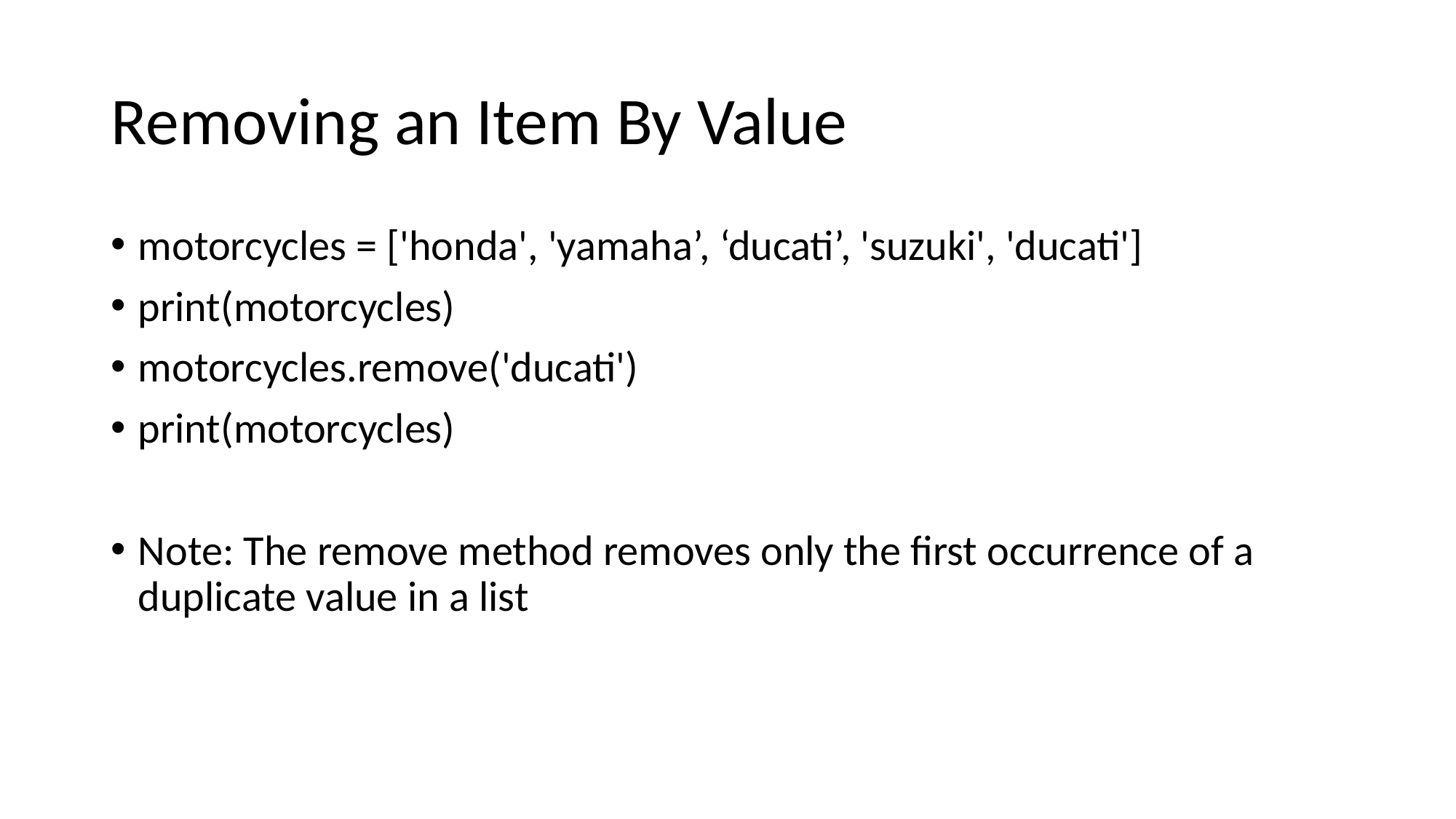

# Removing an Item By Value
motorcycles = ['honda', 'yamaha’, ‘ducati’, 'suzuki', 'ducati']
print(motorcycles)
motorcycles.remove('ducati')
print(motorcycles)

Note: The remove method removes only the first occurrence of a duplicate value in a list